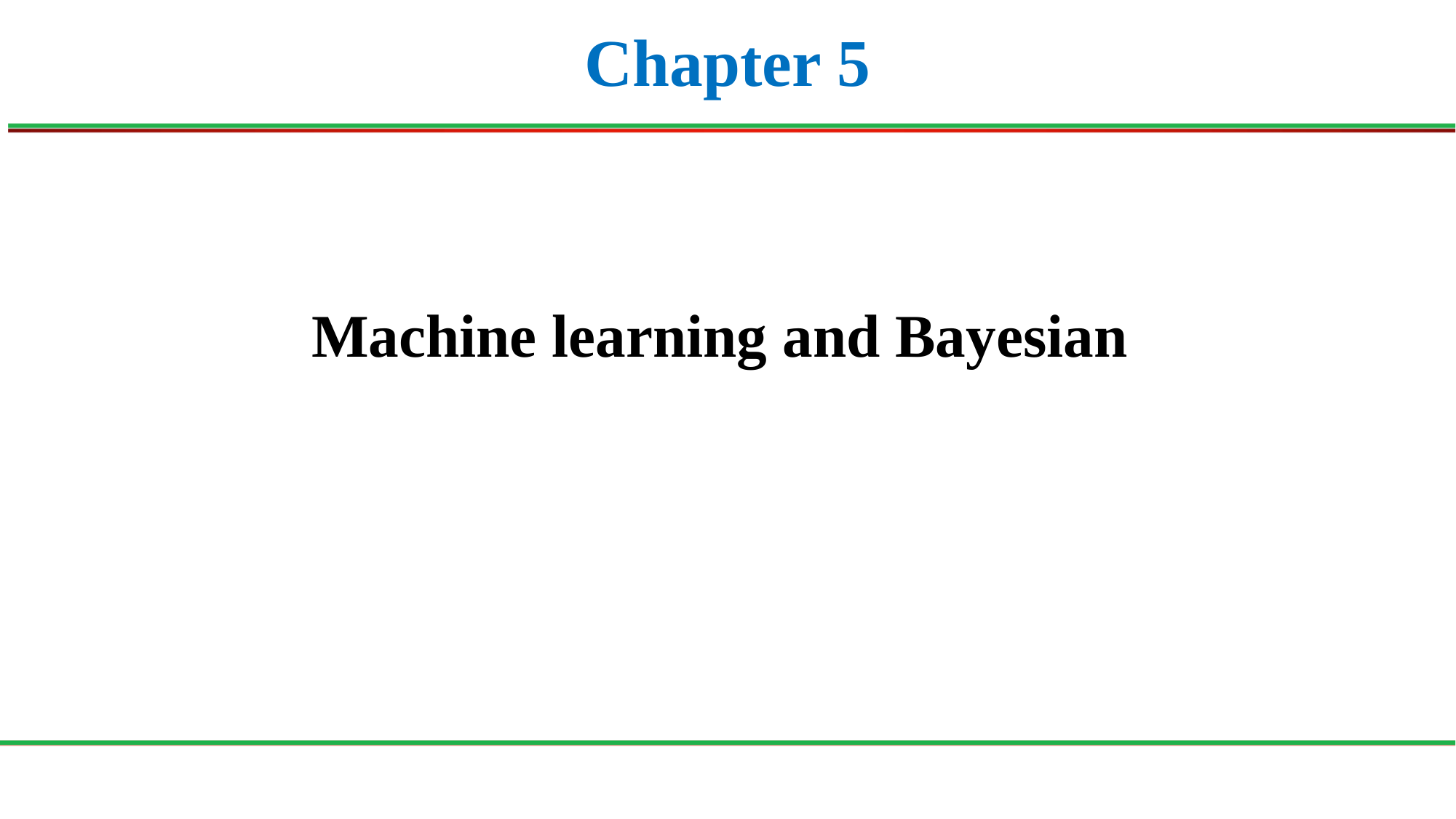

# Chapter 5

Machine learning and Bayesian